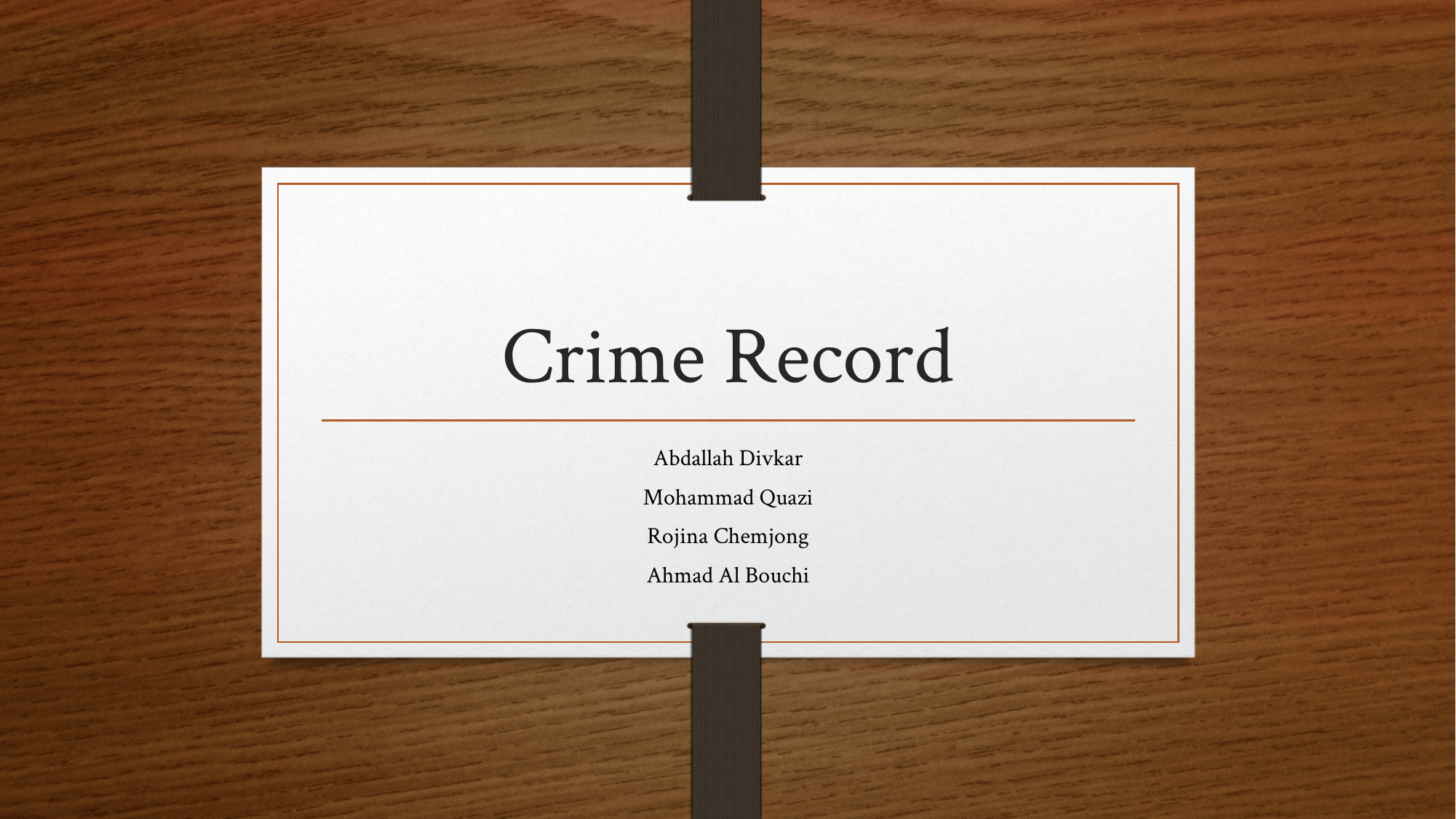

# Crime Record
Abdallah Divkar
Mohammad Quazi
Rojina Chemjong
Ahmad Al Bouchi